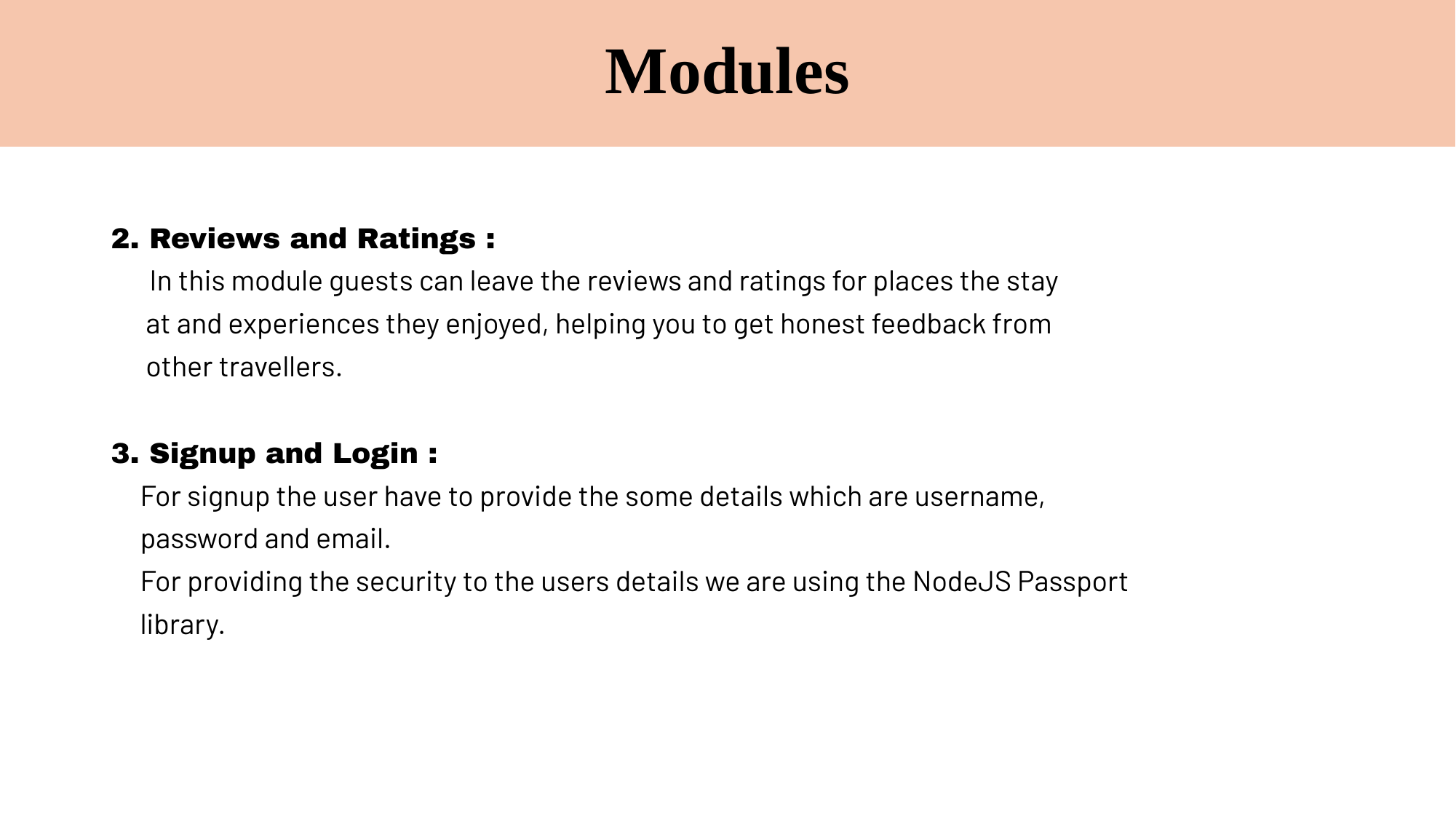

# Modules
2. Reviews and Ratings :
    In this module guests can leave the reviews and ratings for places the stay
      at and experiences they enjoyed, helping you to get honest feedback from
      other travellers.

3. Signup and Login :
     For signup the user have to provide the some details which are username,
     password and email.
     For providing the security to the users details we are using the NodeJS Passport
     library.